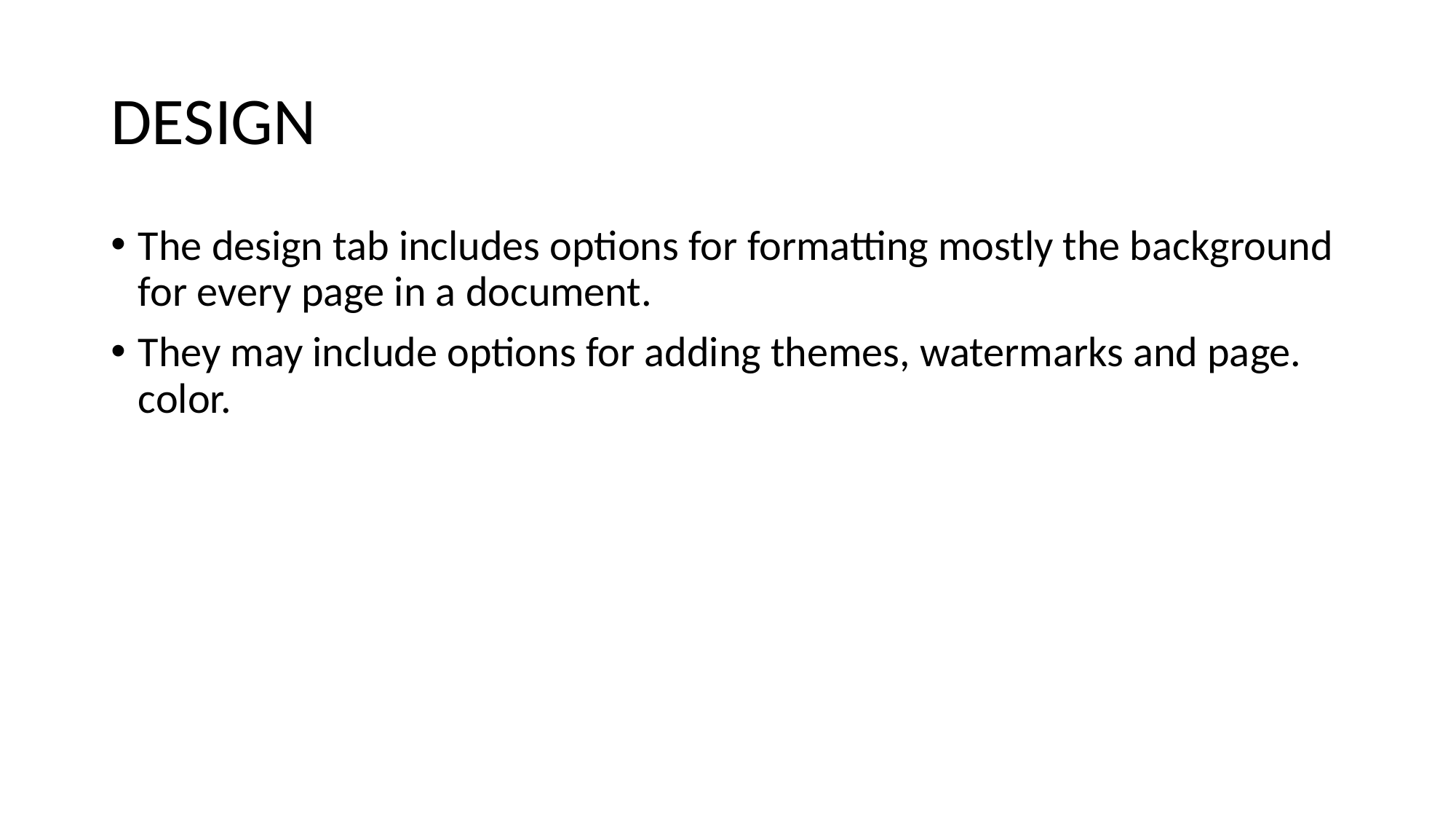

# DESIGN
The design tab includes options for formatting mostly the background for every page in a document.
They may include options for adding themes, watermarks and page. color.